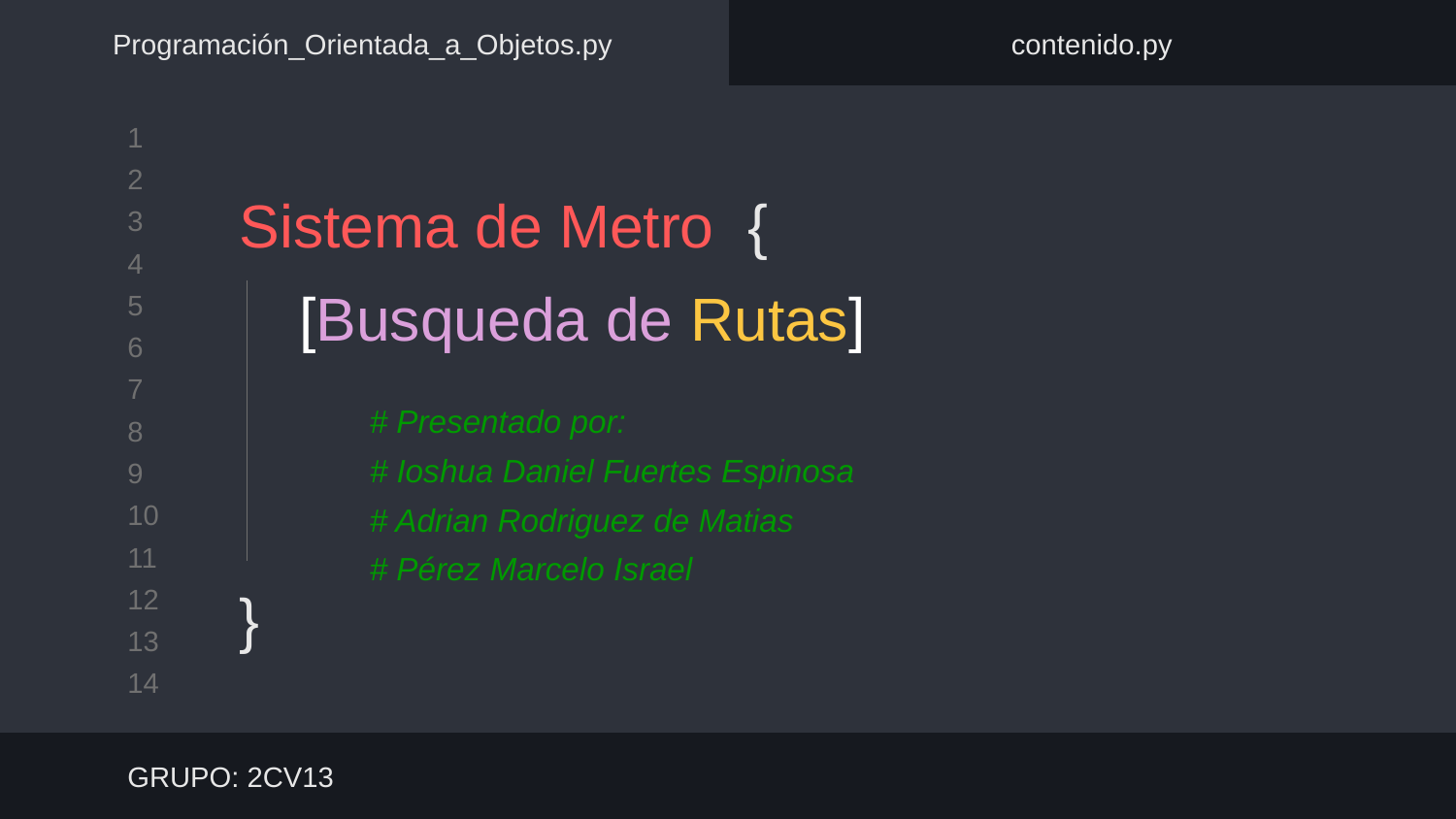

Programación_Orientada_a_Objetos.py
contenido.py
# Sistema de Metro  {
}
[Busqueda de Rutas]
# Presentado por:
# Ioshua Daniel Fuertes Espinosa
# Adrian Rodriguez de Matias
# Pérez Marcelo Israel
GRUPO: 2CV13